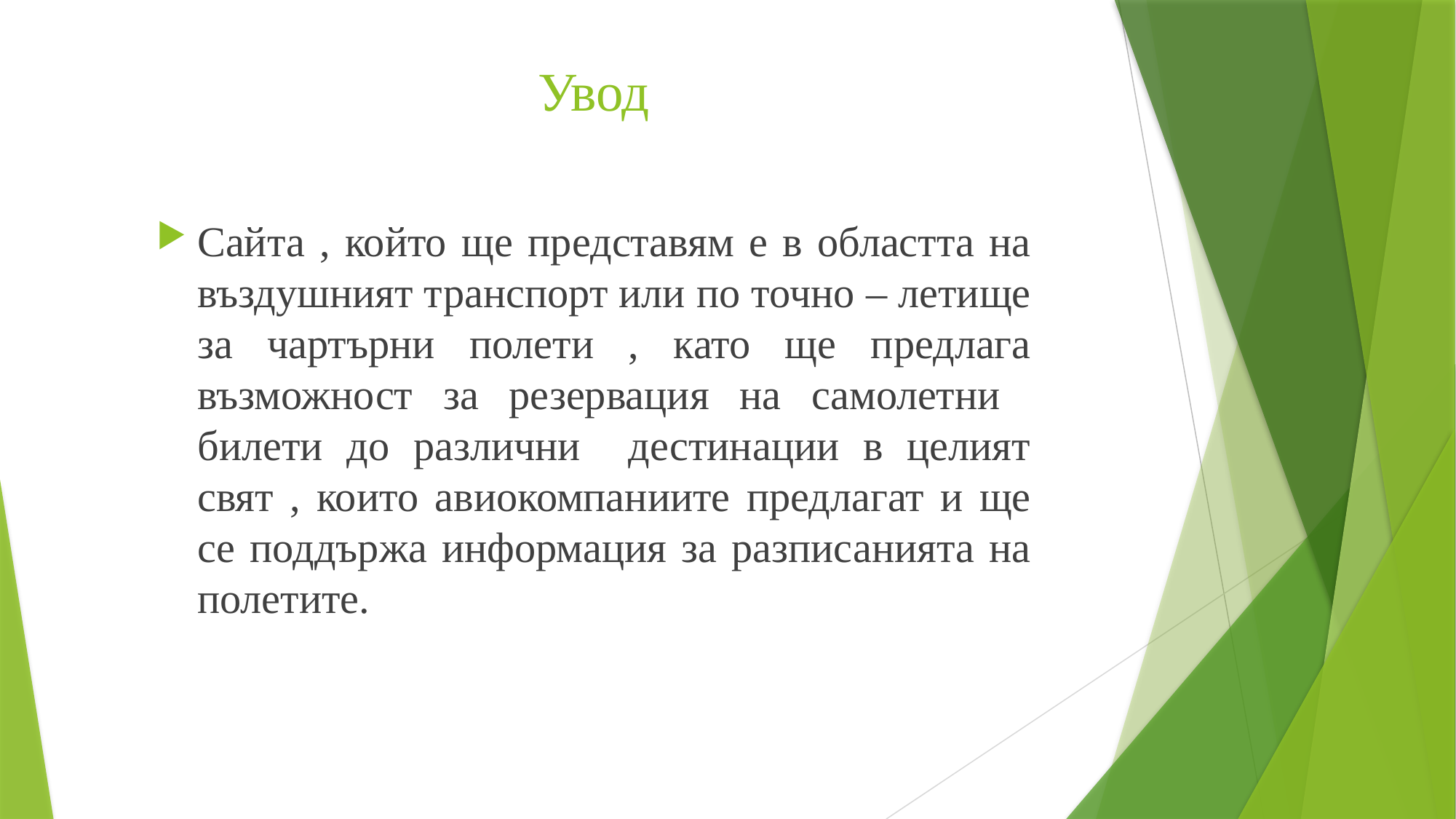

# Увод
Сайта , който ще представям е в областта на въздушният транспорт или по точно – летище за чартърни полети , като ще предлага възможност за резервация на самолетни  билети до различни  дестинации в целият свят , които авиокомпаниите предлагат и ще се поддържа информация за разписанията на полетите.